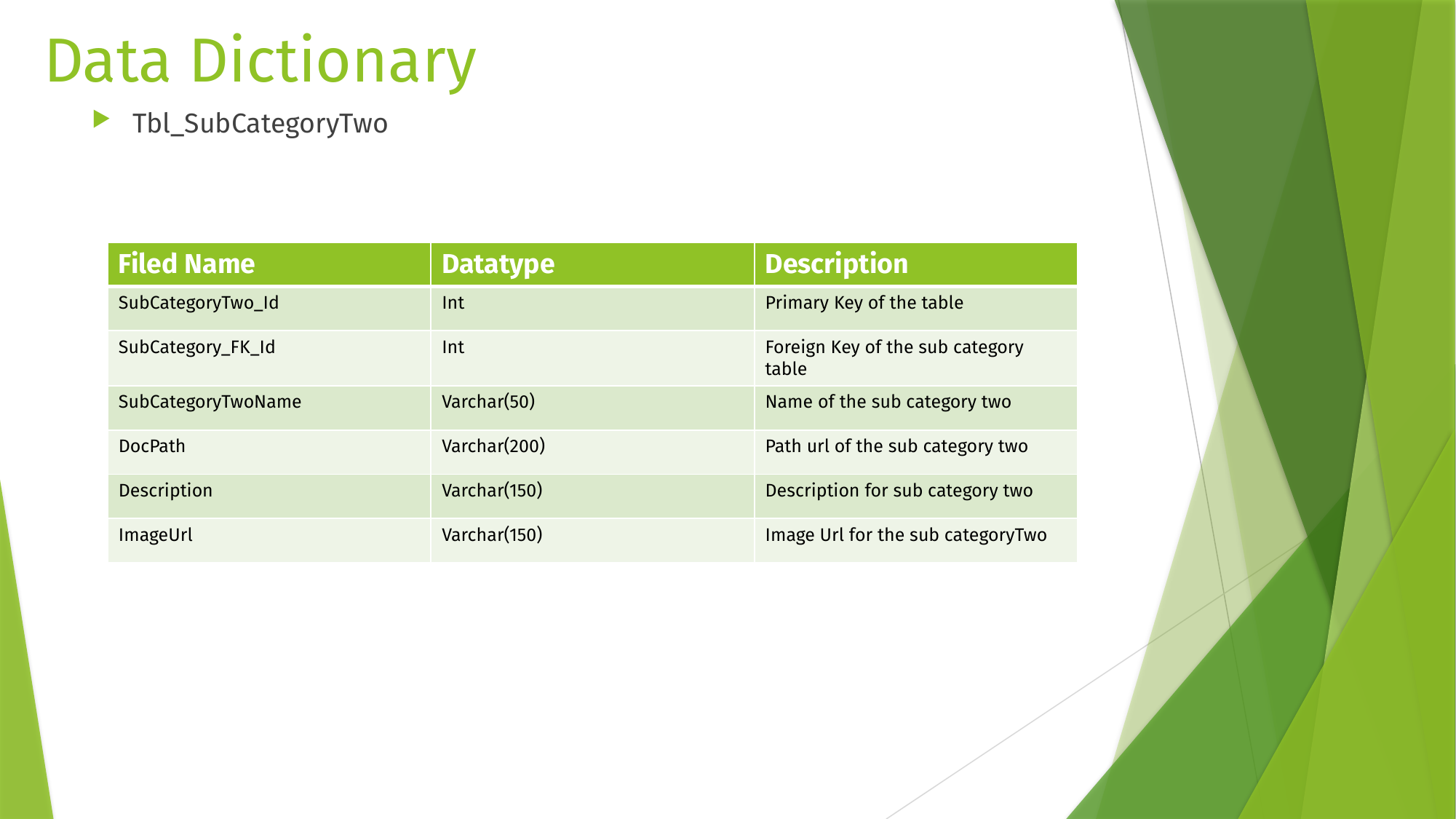

# Data Dictionary
Tbl_SubCategoryTwo
| Filed Name | Datatype | Description |
| --- | --- | --- |
| SubCategoryTwo\_Id | Int | Primary Key of the table |
| SubCategory\_FK\_Id | Int | Foreign Key of the sub category table |
| SubCategoryTwoName | Varchar(50) | Name of the sub category two |
| DocPath | Varchar(200) | Path url of the sub category two |
| Description | Varchar(150) | Description for sub category two |
| ImageUrl | Varchar(150) | Image Url for the sub categoryTwo |